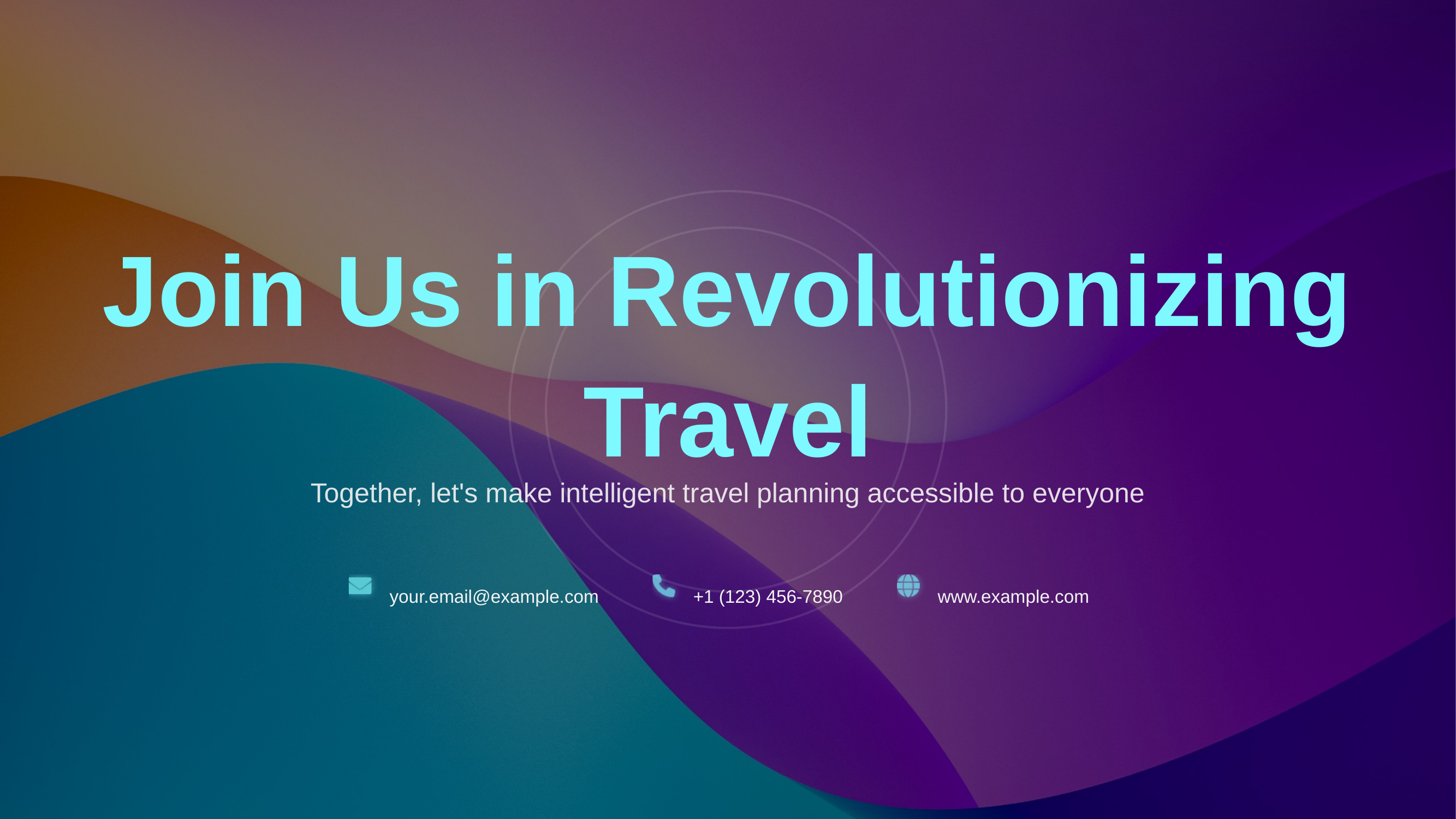

Join Us in Revolutionizing Travel

Together, let's make intelligent travel planning accessible to everyone

your.email@example.com

+1 (123) 456-7890

www.example.com